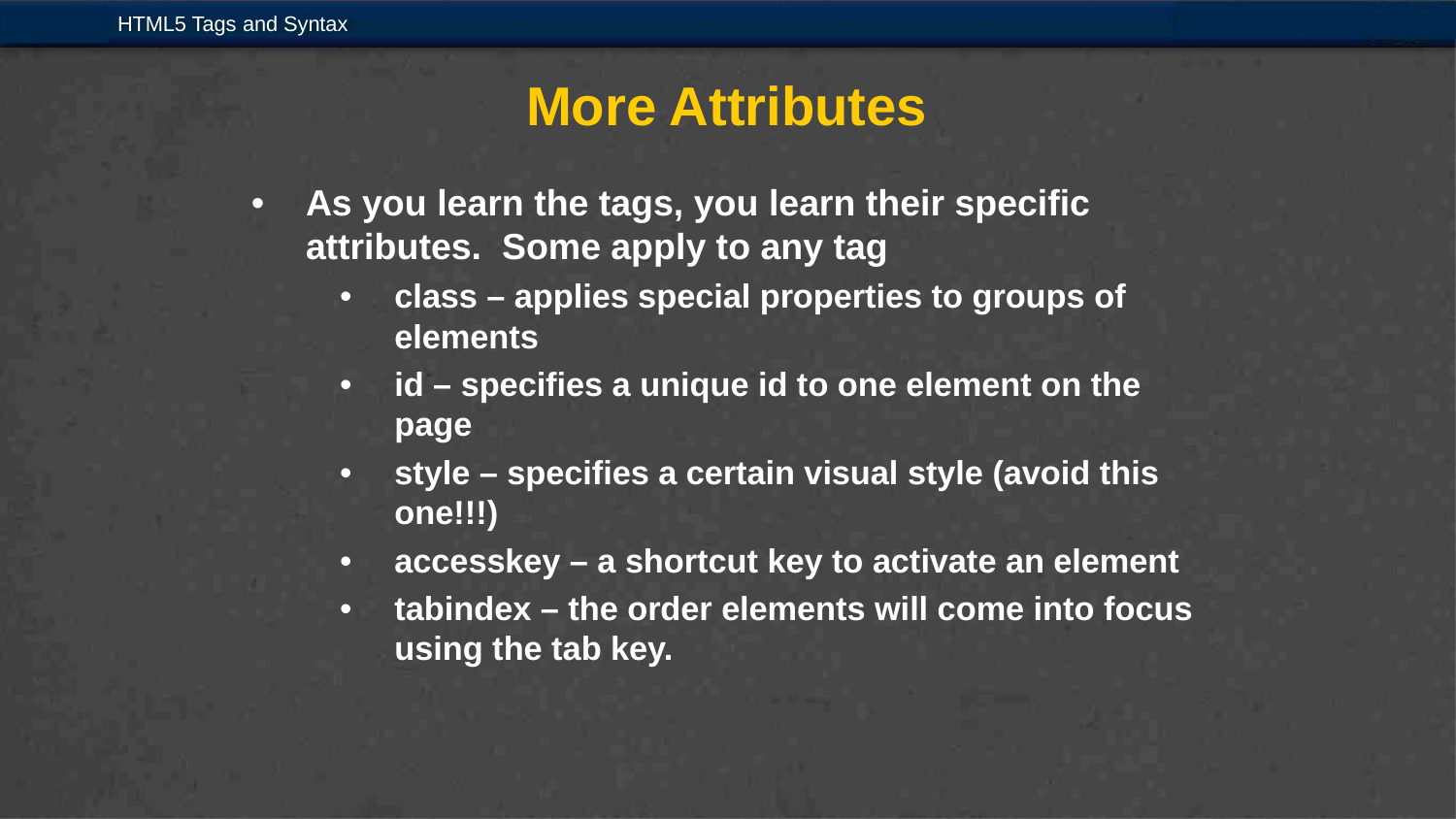

HTML5 Tags and Syntax
More Attributes
• As you learn the tags, you learn their specific
attributes. Some apply to any tag
• class – applies special properties to groups of
elements
• id – specifies a unique id to one element on the
page
• style – specifies a certain visual style (avoid this
one!!!)
• accesskey – a shortcut key to activate an element
• tabindex – the order elements will come into focus
using the tab key.